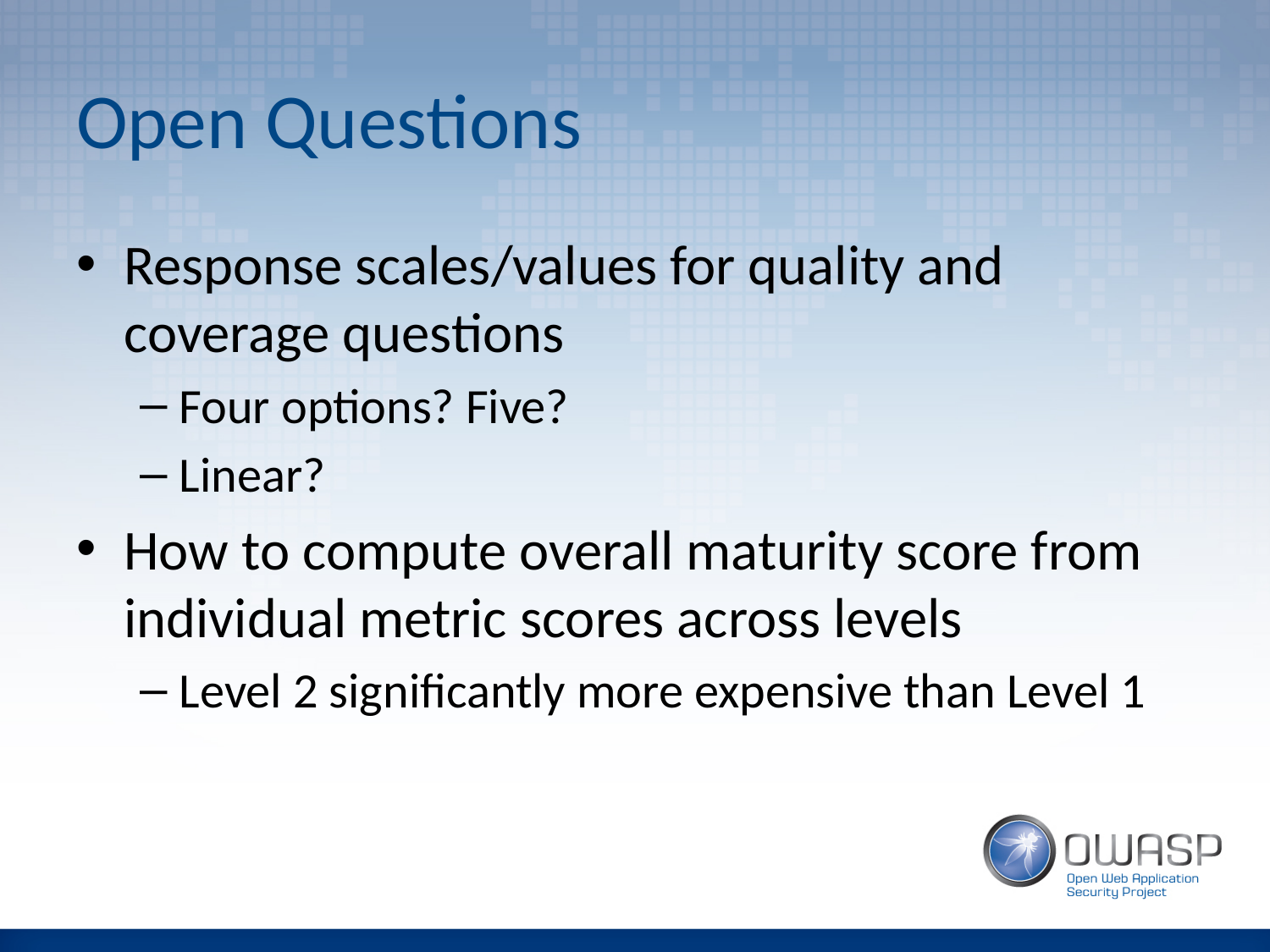

# Open Questions
Response scales/values for quality and coverage questions
Four options? Five?
Linear?
How to compute overall maturity score from individual metric scores across levels
Level 2 significantly more expensive than Level 1